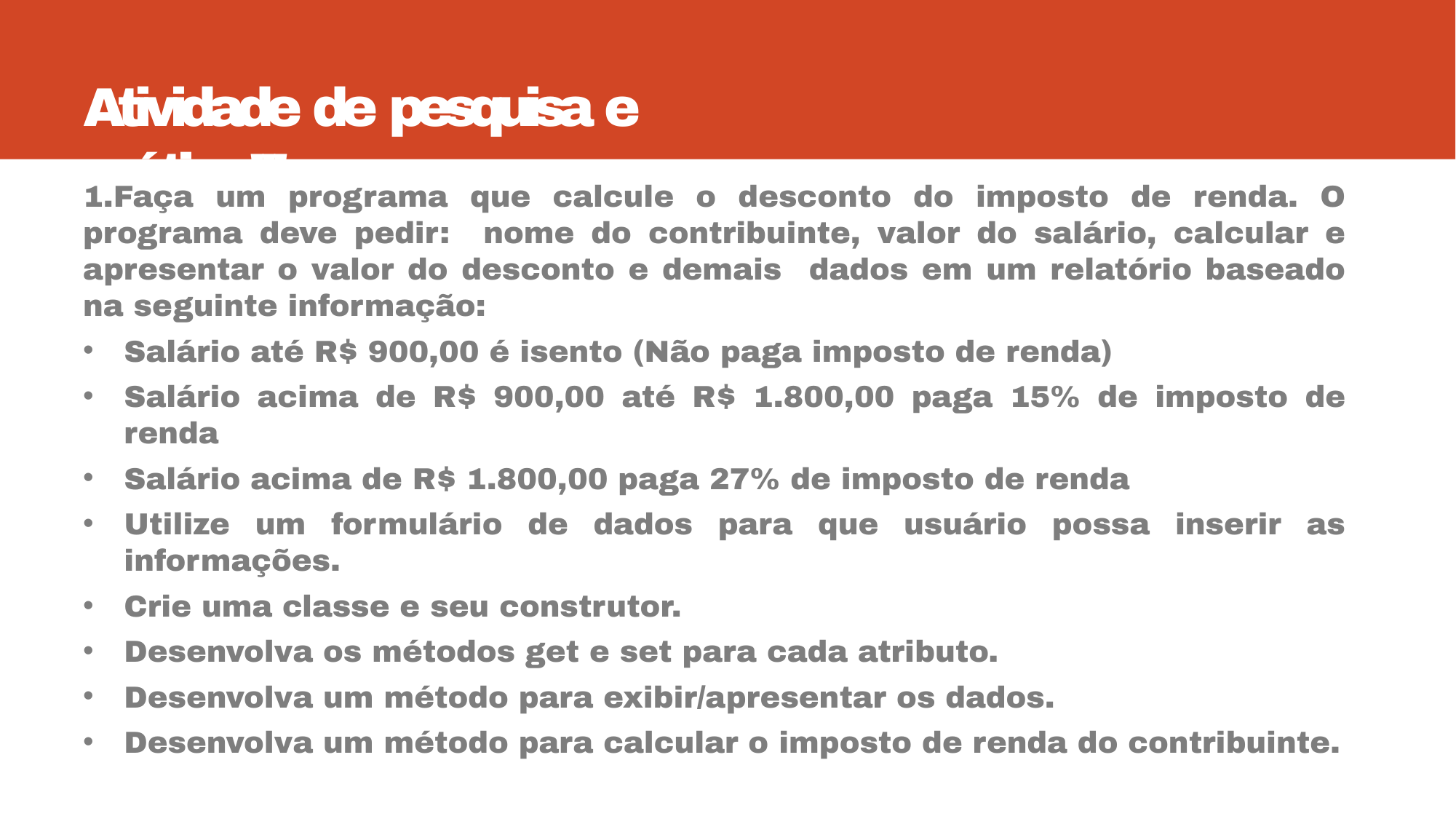

# Atividade de pesquisa e prática!!!
1.Faça um programa que calcule o desconto do imposto de renda. O programa deve pedir:  nome do contribuinte, valor do salário, calcular e apresentar o valor do desconto e demais  dados em um relatório baseado na seguinte informação:
Salário até R$ 900,00 é isento (Não paga imposto de renda)
Salário acima de R$ 900,00 até R$ 1.800,00 paga 15% de imposto de renda
Salário acima de R$ 1.800,00 paga 27% de imposto de renda
Utilize um formulário de dados para que usuário possa inserir as informações.
Crie uma classe e seu construtor.
Desenvolva os métodos get e set para cada atributo.
Desenvolva um método para exibir/apresentar os dados.
Desenvolva um método para calcular o imposto de renda do contribuinte.